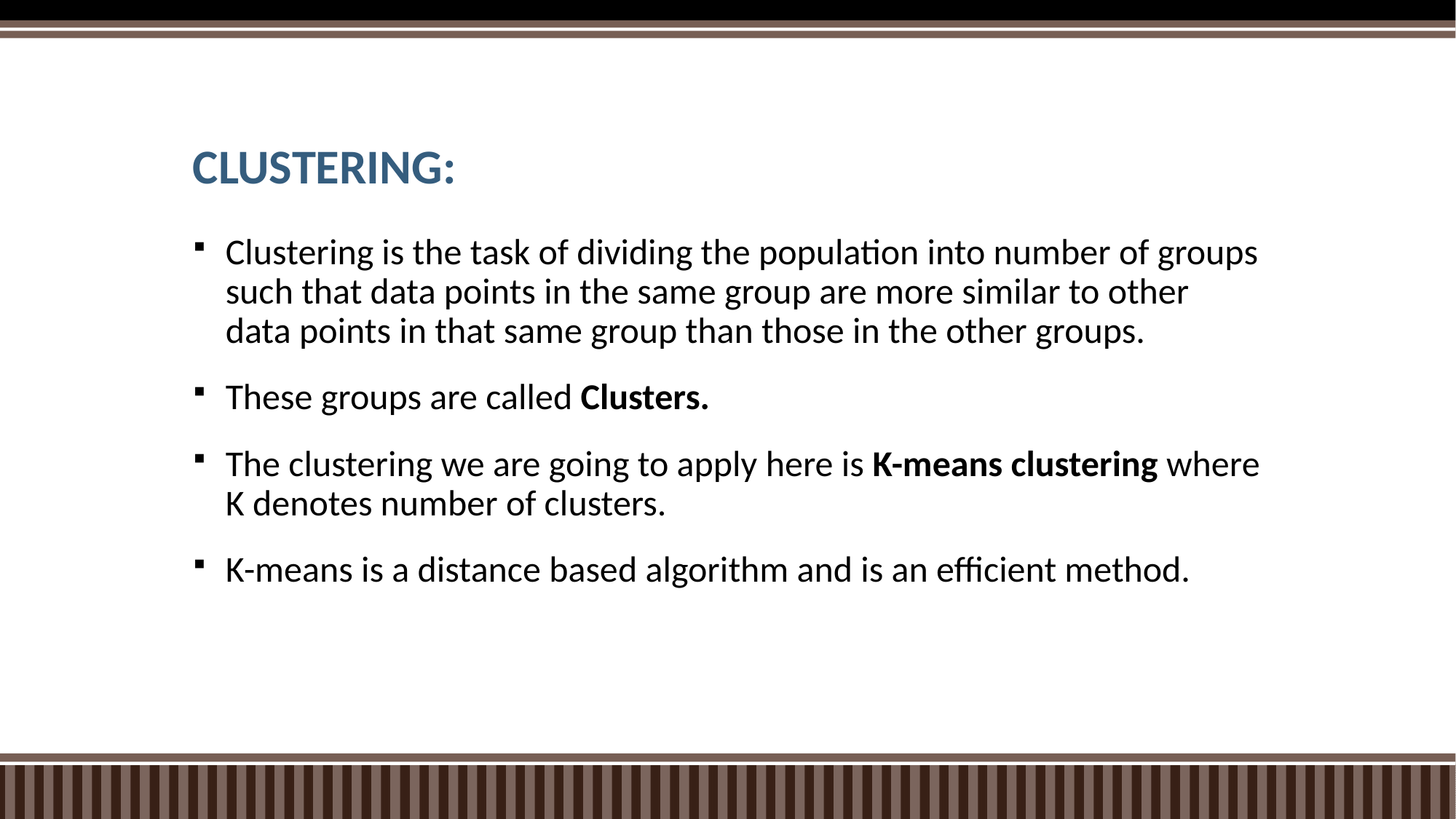

# CLUSTERING:
Clustering is the task of dividing the population into number of groups such that data points in the same group are more similar to other data points in that same group than those in the other groups.
These groups are called Clusters.
The clustering we are going to apply here is K-means clustering where K denotes number of clusters.
K-means is a distance based algorithm and is an efficient method.